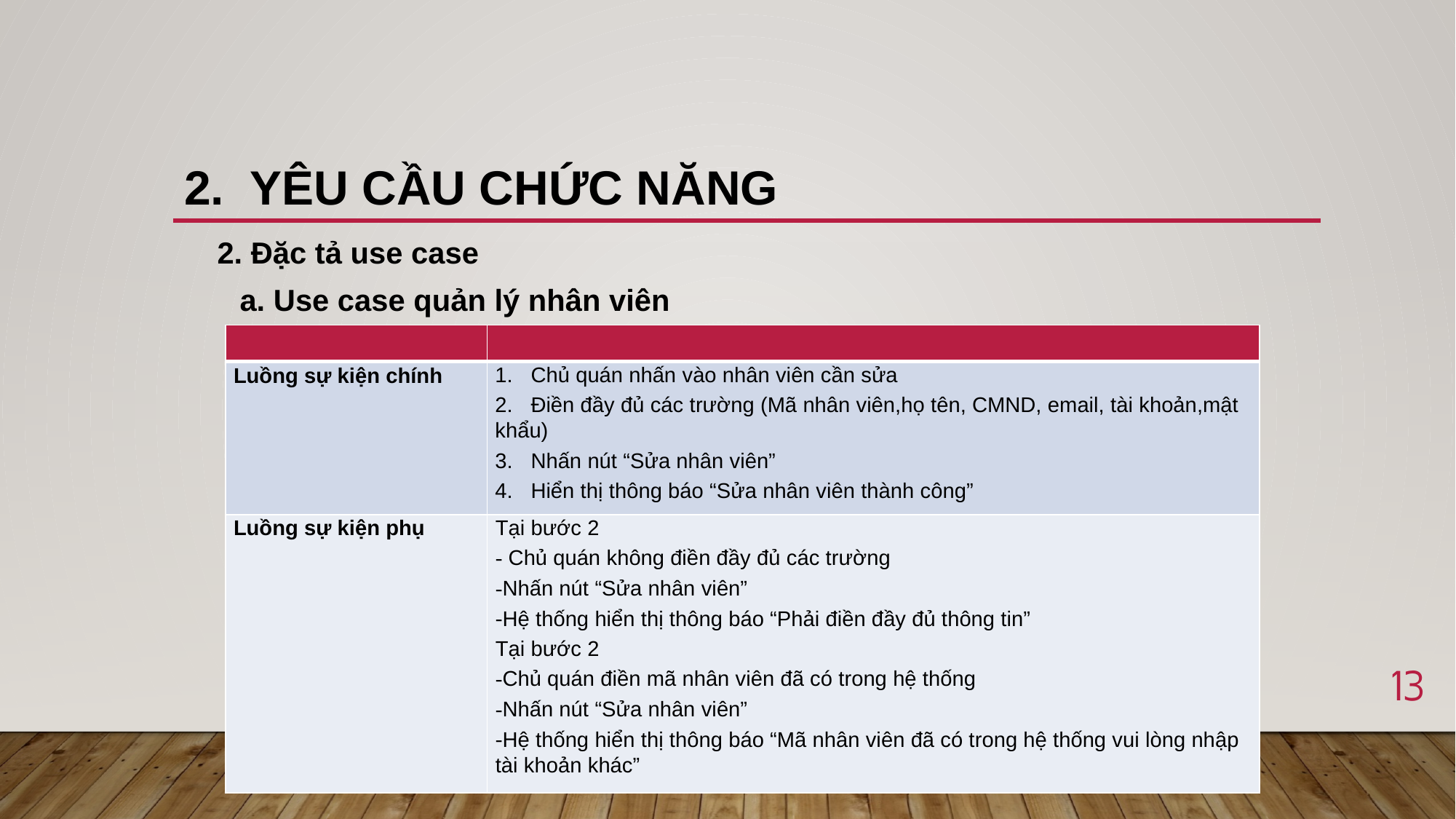

# 2.  Yêu cầu chức năng
2. Đặc tả use case
a. Use case quản lý nhân viên
|  |  |
| --- | --- |
| Luồng sự kiện chính | 1. Chủ quán nhấn vào nhân viên cần sửa 2. Điền đầy đủ các trường (Mã nhân viên,họ tên, CMND, email, tài khoản,mật khẩu) 3. Nhấn nút “Sửa nhân viên” 4. Hiển thị thông báo “Sửa nhân viên thành công” |
| Luồng sự kiện phụ | Tại bước 2 Chủ quán không điền đầy đủ các trường Nhấn nút “Sửa nhân viên” Hệ thống hiển thị thông báo “Phải điền đầy đủ thông tin” Tại bước 2 Chủ quán điền mã nhân viên đã có trong hệ thống Nhấn nút “Sửa nhân viên” Hệ thống hiển thị thông báo “Mã nhân viên đã có trong hệ thống vui lòng nhập tài khoản khác” |
13